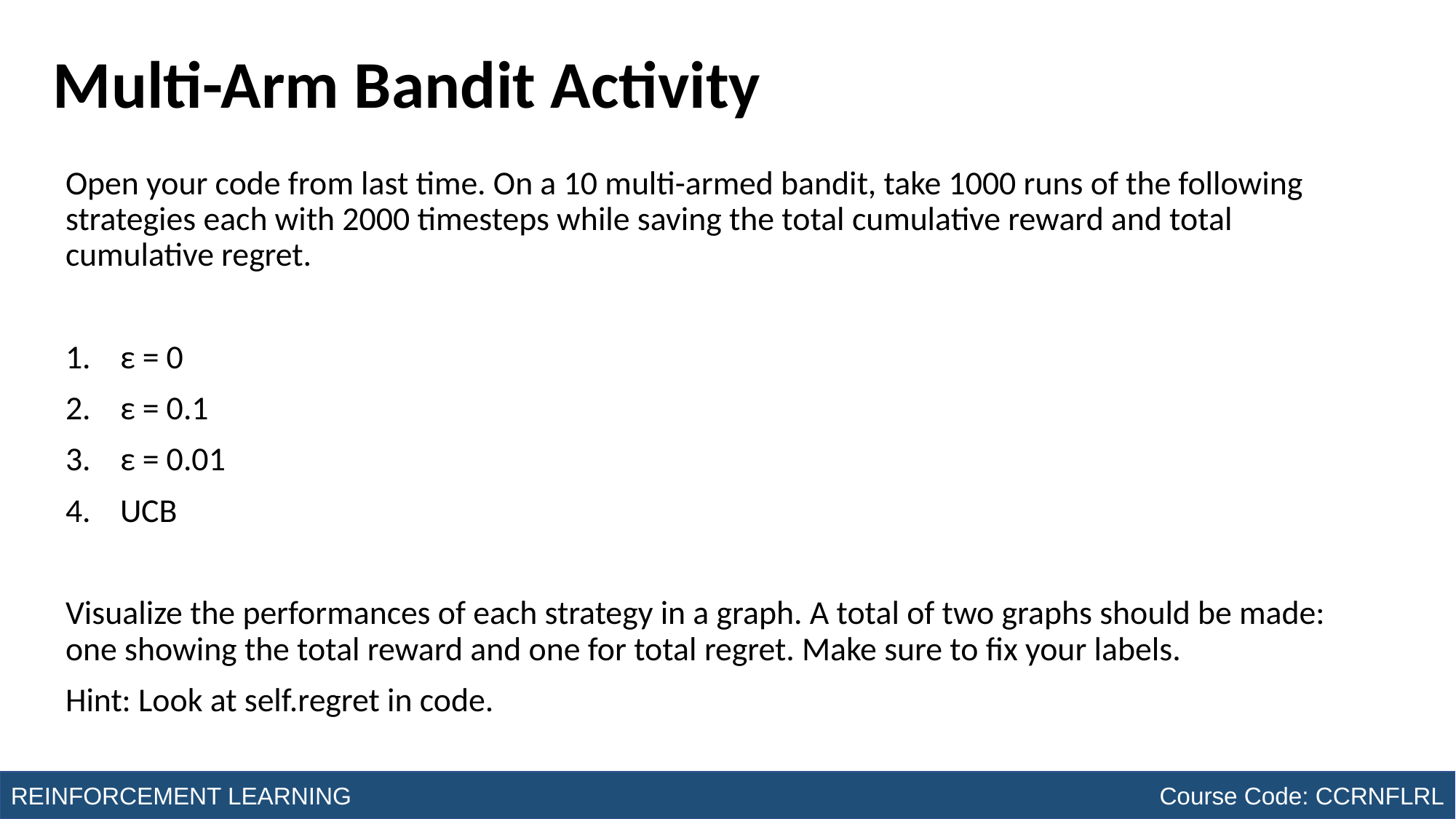

Course Code: CCINCOM/L
INTRODUCTION TO COMPUTING
# Multi-Arm Bandit Activity
Open your code from last time. On a 10 multi-armed bandit, take 1000 runs of the following strategies each with 2000 timesteps while saving the total cumulative reward and total cumulative regret.

ε = 0
ε = 0.1
ε = 0.01
UCB

Visualize the performances of each strategy in a graph. A total of two graphs should be made: one showing the total reward and one for total regret. Make sure to fix your labels.
Hint: Look at self.regret in code.

Joseph Marvin R. Imperial
REINFORCEMENT LEARNING
NU College of Computing and Information Technologies
Course Code: CCRNFLRL